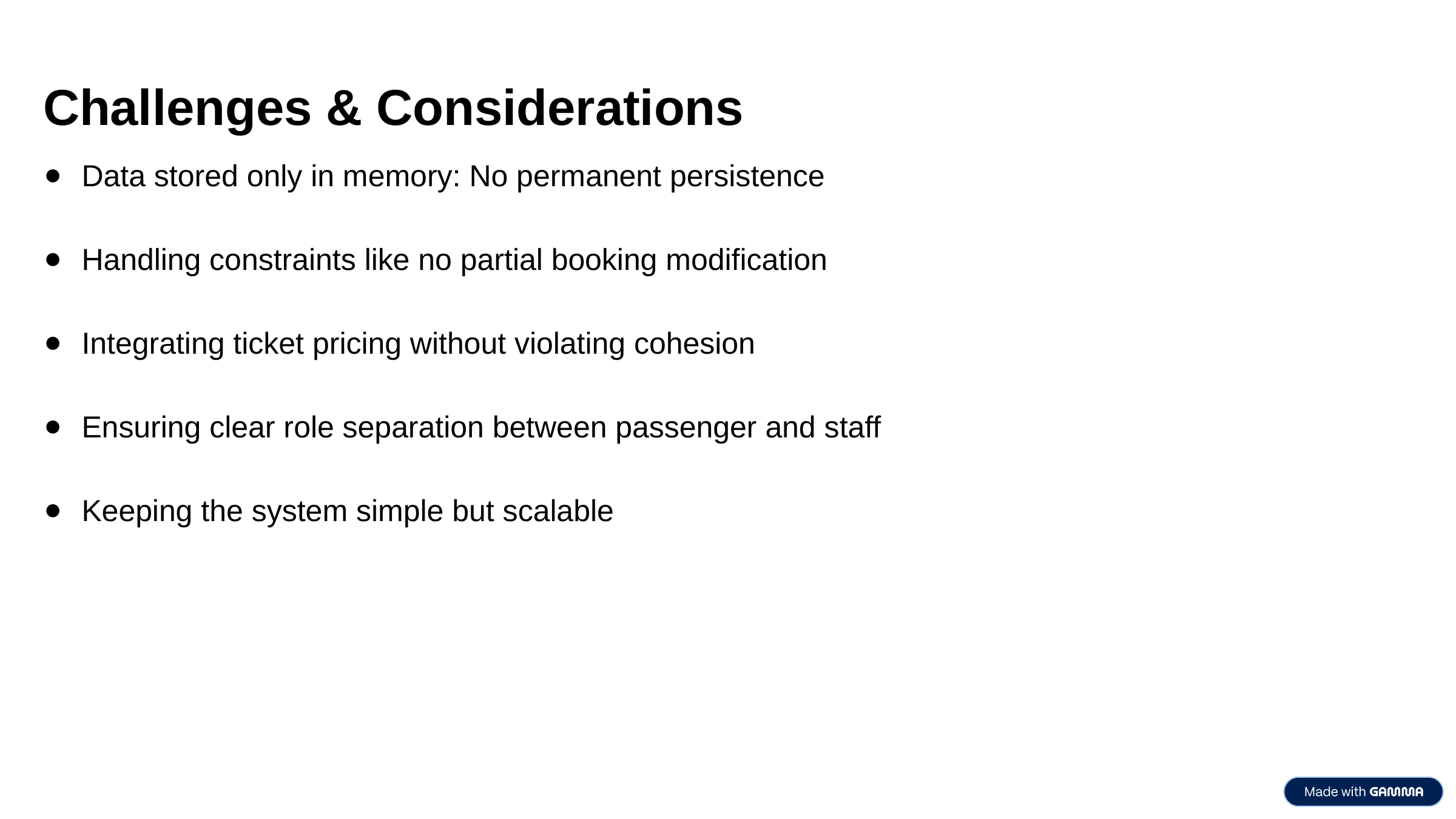

Challenges & Considerations
Data stored only in memory: No permanent persistence
Handling constraints like no partial booking modification
Integrating ticket pricing without violating cohesion
Ensuring clear role separation between passenger and staff
Keeping the system simple but scalable